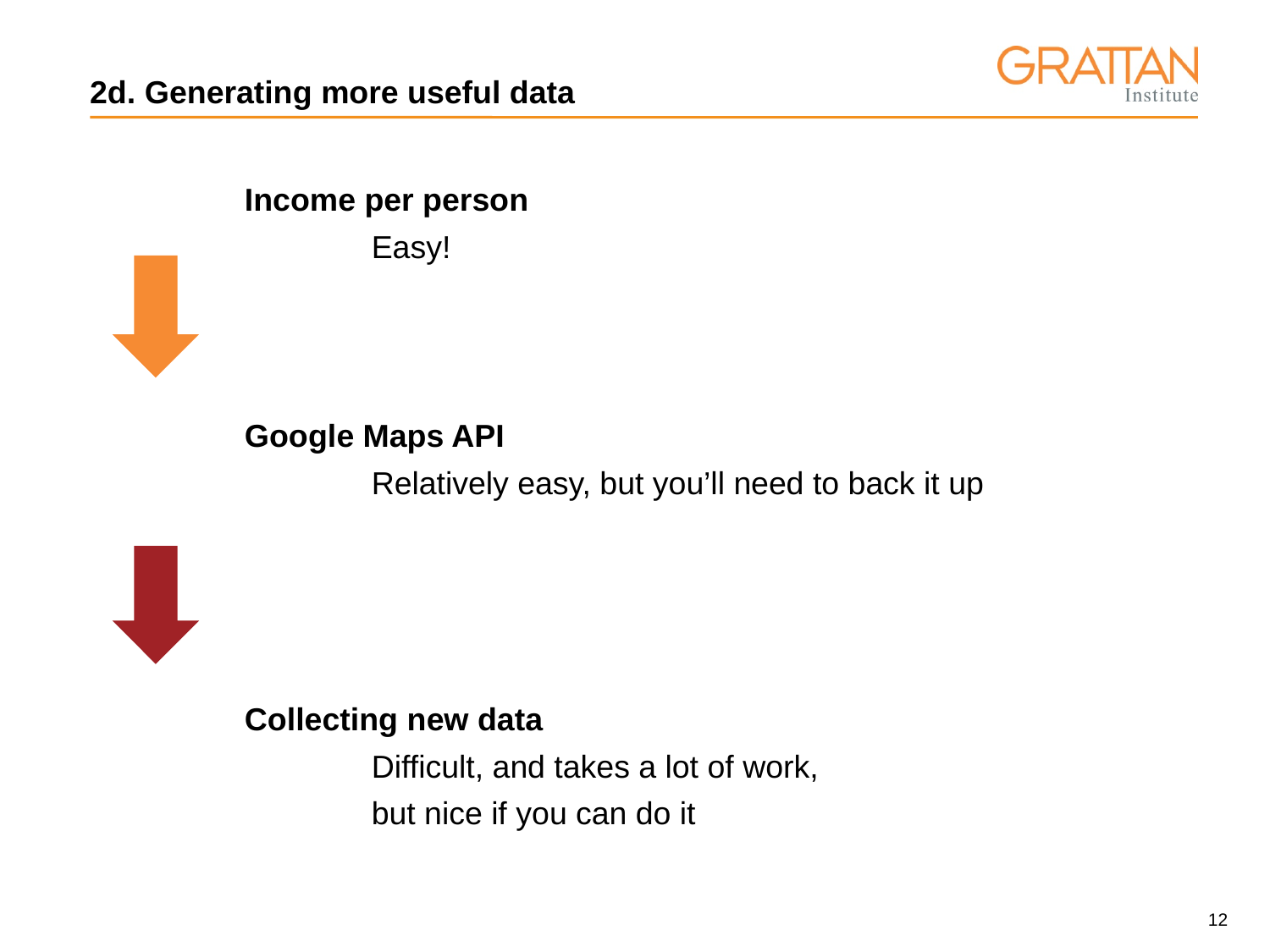

# 2d. Generating more useful data
Income per person
	Easy!

Google Maps API
	Relatively easy, but you’ll need to back it up

Collecting new data
	Difficult, and takes a lot of work,
	but nice if you can do it